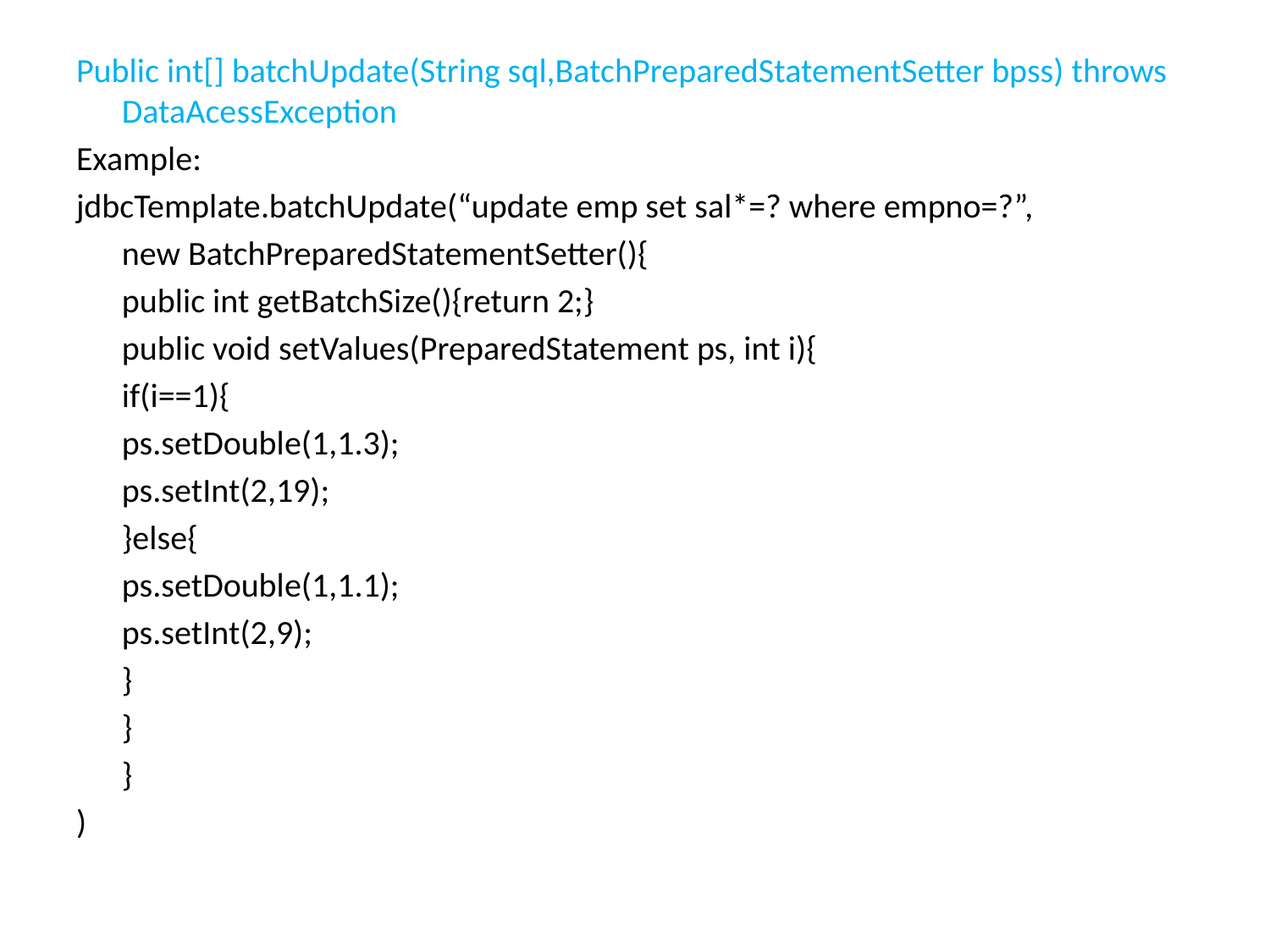

Public int[] batchUpdate(String sql,BatchPreparedStatementSetter bpss) throws DataAcessException
Example:
jdbcTemplate.batchUpdate(“update emp set sal*=? where empno=?”,
	new BatchPreparedStatementSetter(){
		public int getBatchSize(){return 2;}
		public void setValues(PreparedStatement ps, int i){
			if(i==1){
				ps.setDouble(1,1.3);
				ps.setInt(2,19);
			}else{
				ps.setDouble(1,1.1);
				ps.setInt(2,9);
			}
		}
	}
)